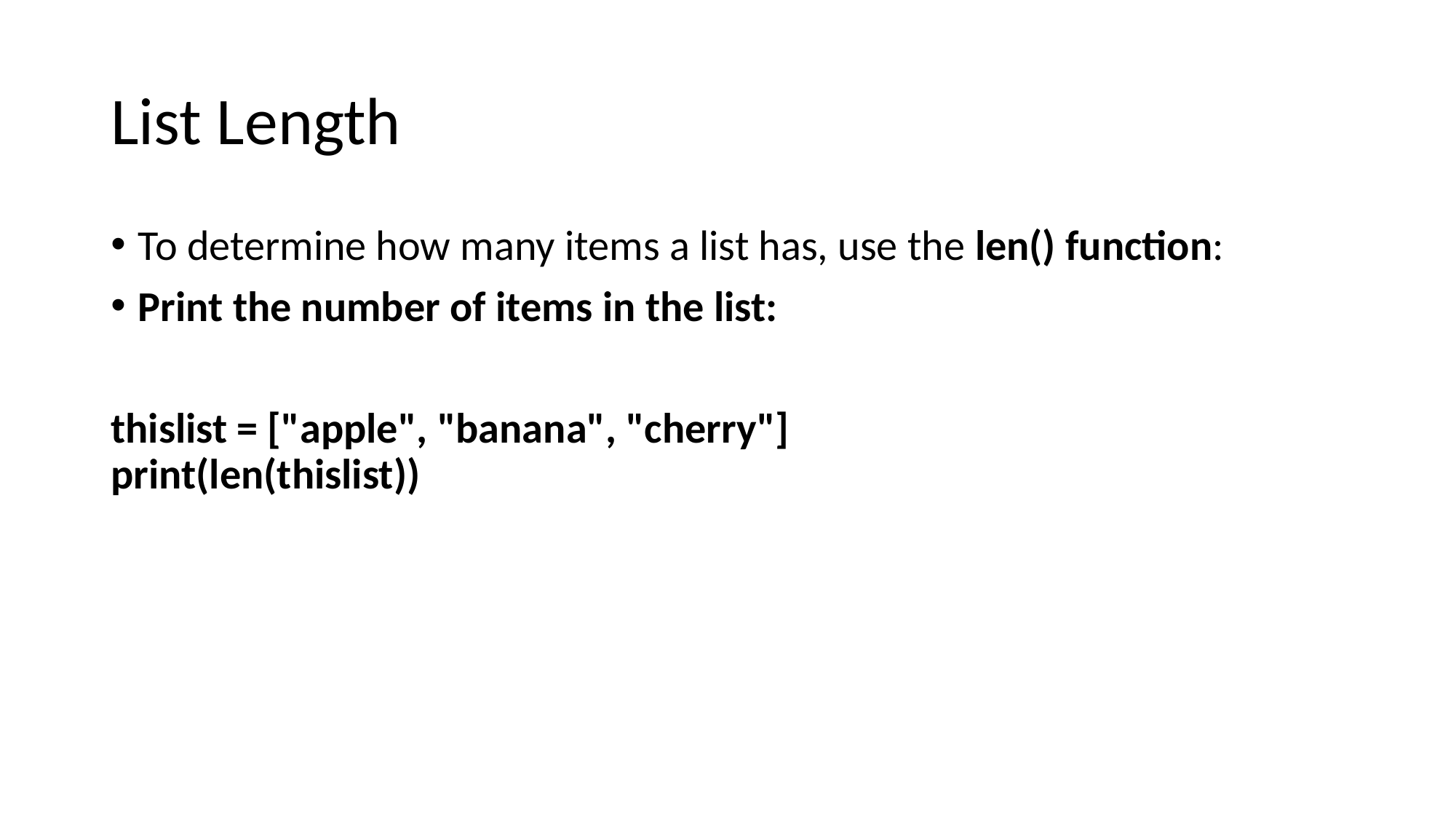

# List Length
To determine how many items a list has, use the len() function:
Print the number of items in the list:

thislist = ["apple", "banana", "cherry"]
print(len(thislist))